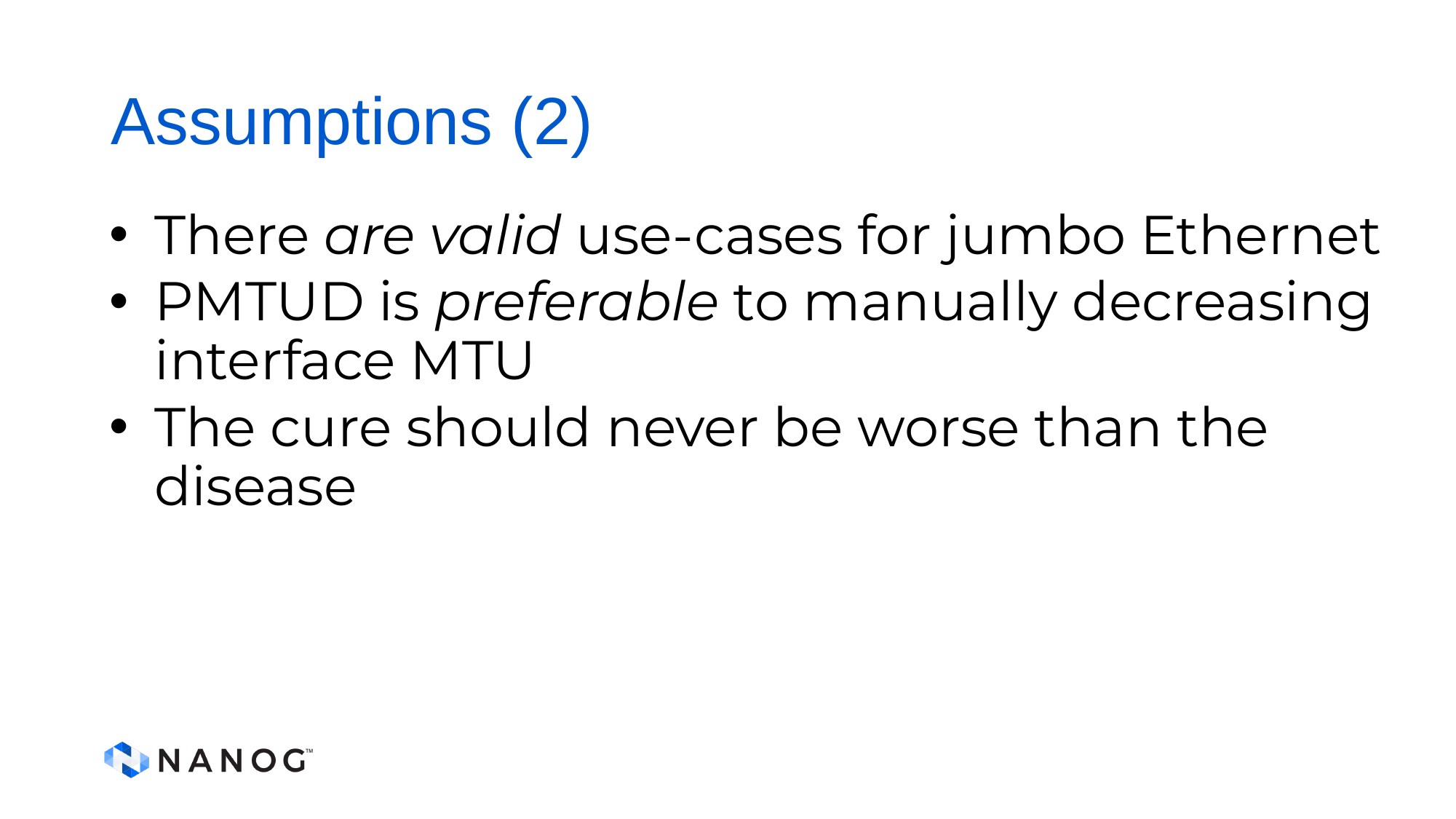

# Assumptions (2)
There are valid use-cases for jumbo Ethernet
PMTUD is preferable to manually decreasing interface MTU
The cure should never be worse than the disease